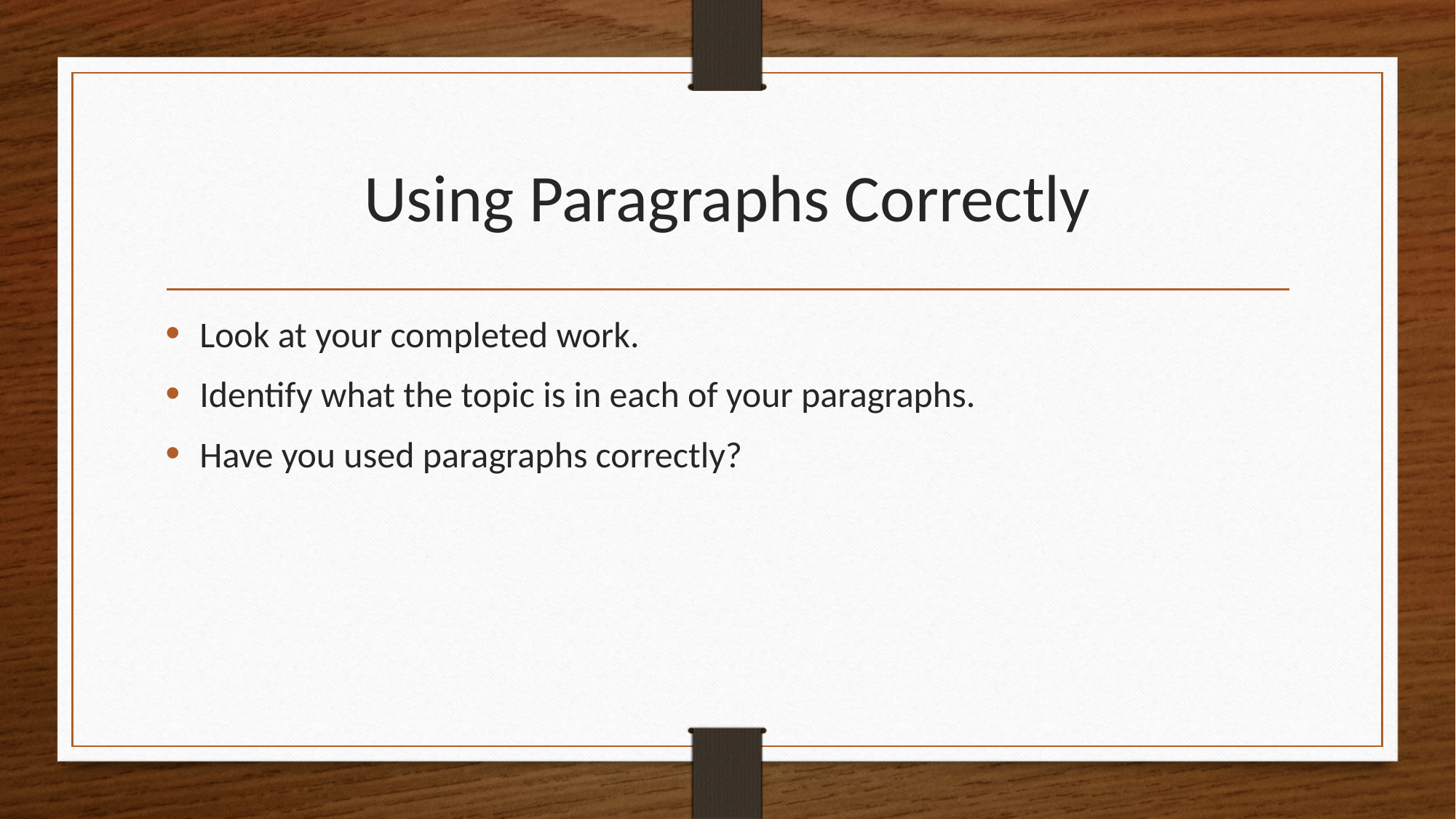

# Using Paragraphs Correctly
Look at your completed work.
Identify what the topic is in each of your paragraphs.
Have you used paragraphs correctly?